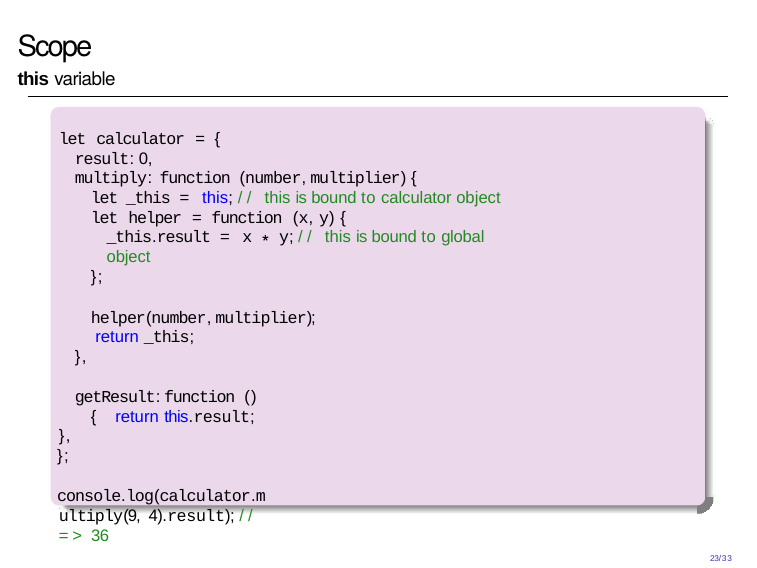

# Scope
this variable

let calculator = {
result: 0,
multiply:  function (number, multiplier) {
let _this = this; // this is bound to calculator object
let helper = function (x, y) {
_this.result = x ∗ y; // this is bound to global object
};

helper(number, multiplier);  return _this;
},

getResult: function () {  return this.result;
},
};

console.log(calculator.multiply(9,  4).result); // => 36

23/33